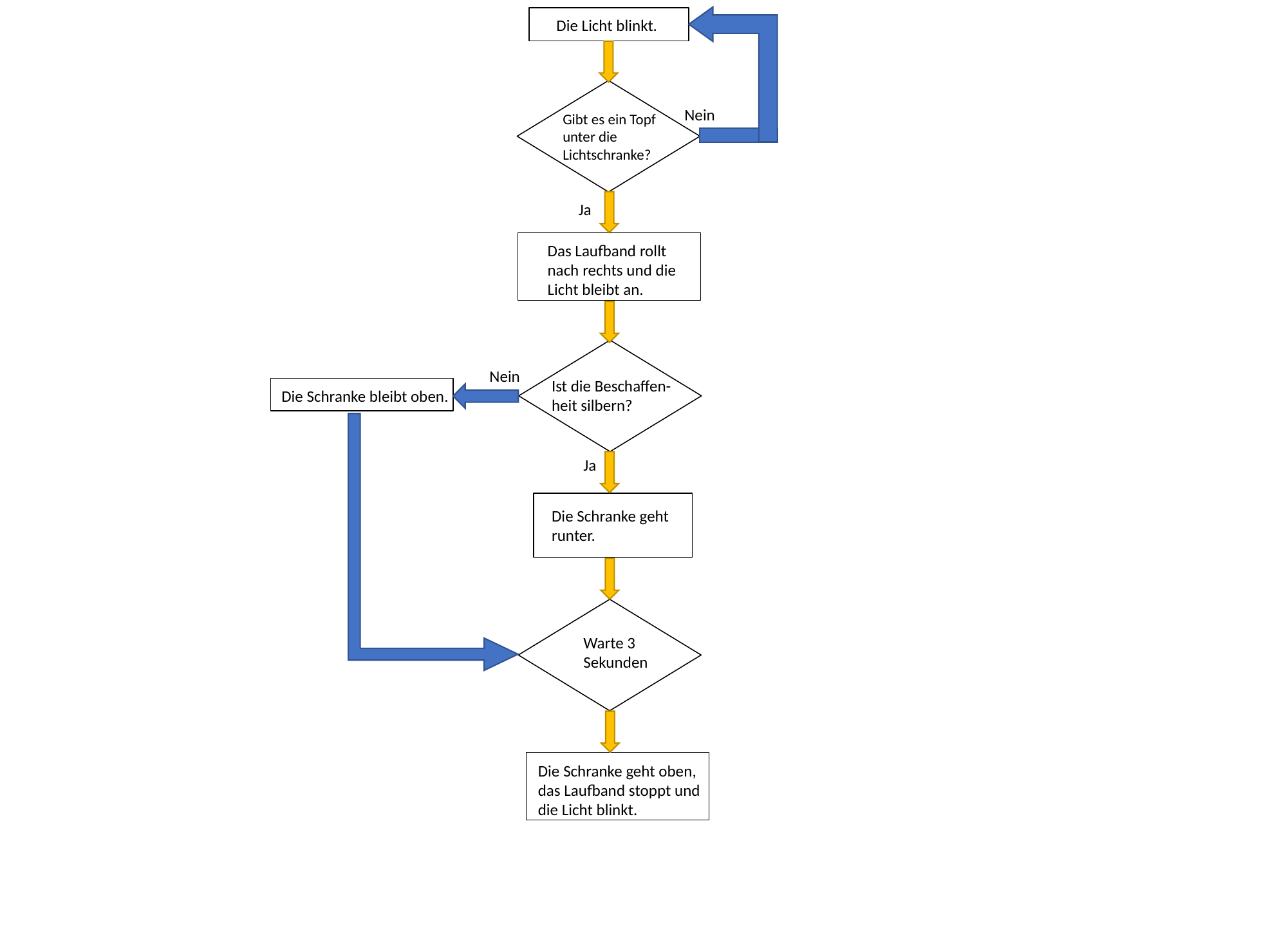

Die Licht blinkt.

Nein
Gibt es ein Topf unter die Lichtschranke?

Ja

Das Laufband rollt nach rechts und die Licht bleibt an.

Nein
Ist die Beschaffen-
heit silbern?

Die Schranke bleibt oben.

Ja

Die Schranke geht runter.

Warte 3 Sekunden

Die Schranke geht oben, das Laufband stoppt und die Licht blinkt.